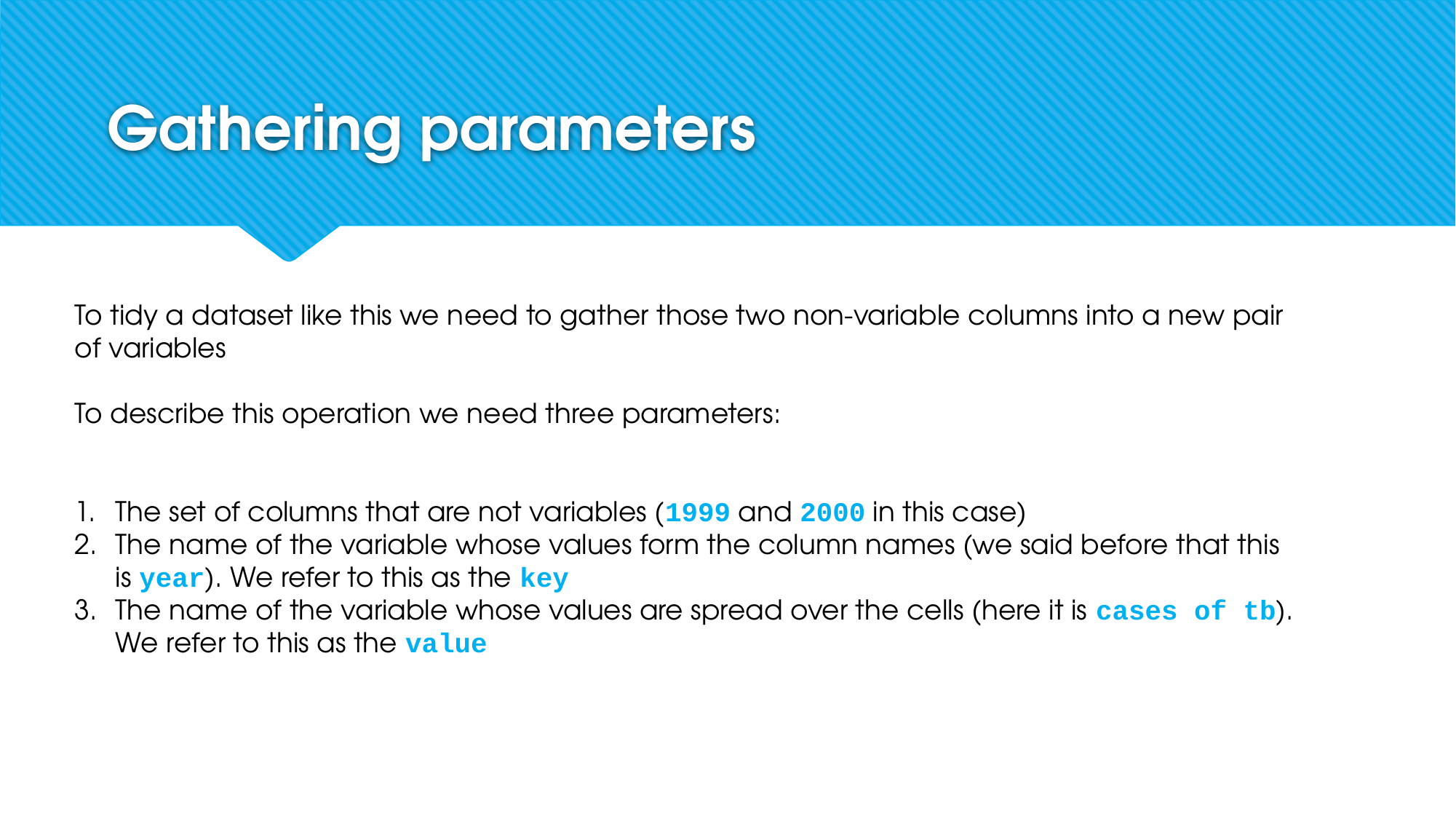

# Gathering parameters
To tidy a dataset like this we need to gather those two non-variable columns into a new pair of variables

To describe this operation we need three parameters:

The set of columns that are not variables (1999 and 2000 in this case)
The name of the variable whose values form the column names (we said before that this is year). We refer to this as the key
The name of the variable whose values are spread over the cells (here it is cases of tb). We refer to this as the value